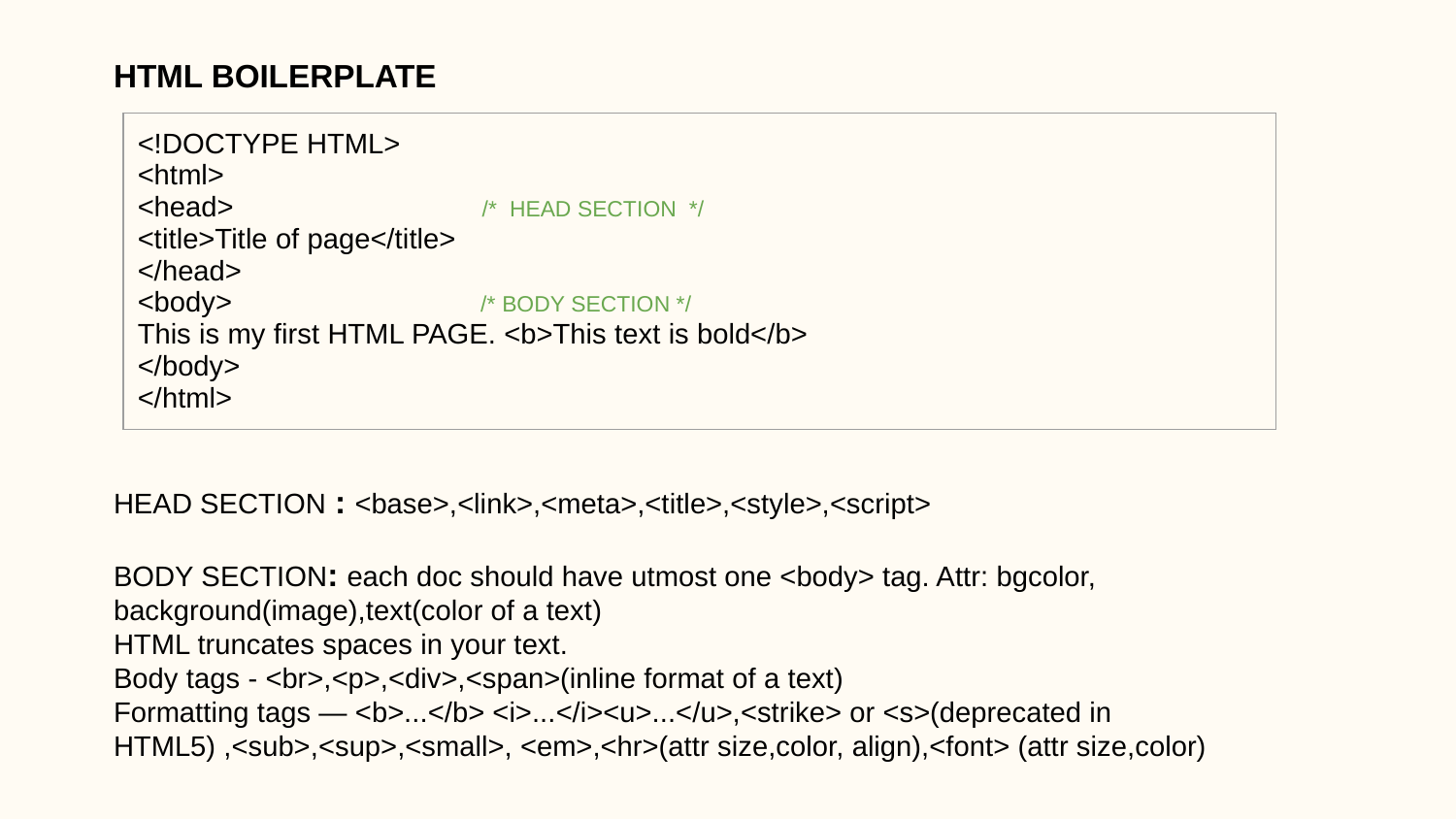

HTML BOILERPLATE

HEAD SECTION : <base>,<link>,<meta>,<title>,<style>,<script>

BODY SECTION: each doc should have utmost one <body> tag. Attr: bgcolor, background(image),text(color of a text)
HTML truncates spaces in your text.
Body tags - <br>,<p>,<div>,<span>(inline format of a text)
Formatting tags — <b>...</b> <i>...</i><u>...</u>,<strike> or <s>(deprecated in HTML5) ,<sub>,<sup>,<small>, <em>,<hr>(attr size,color, align),<font> (attr size,color)

| <!DOCTYPE HTML> <html> <head> /\* HEAD SECTION \*/ <title>Title of page</title> </head> <body> /\* BODY SECTION \*/ This is my first HTML PAGE. <b>This text is bold</b> </body> </html> |
| --- |